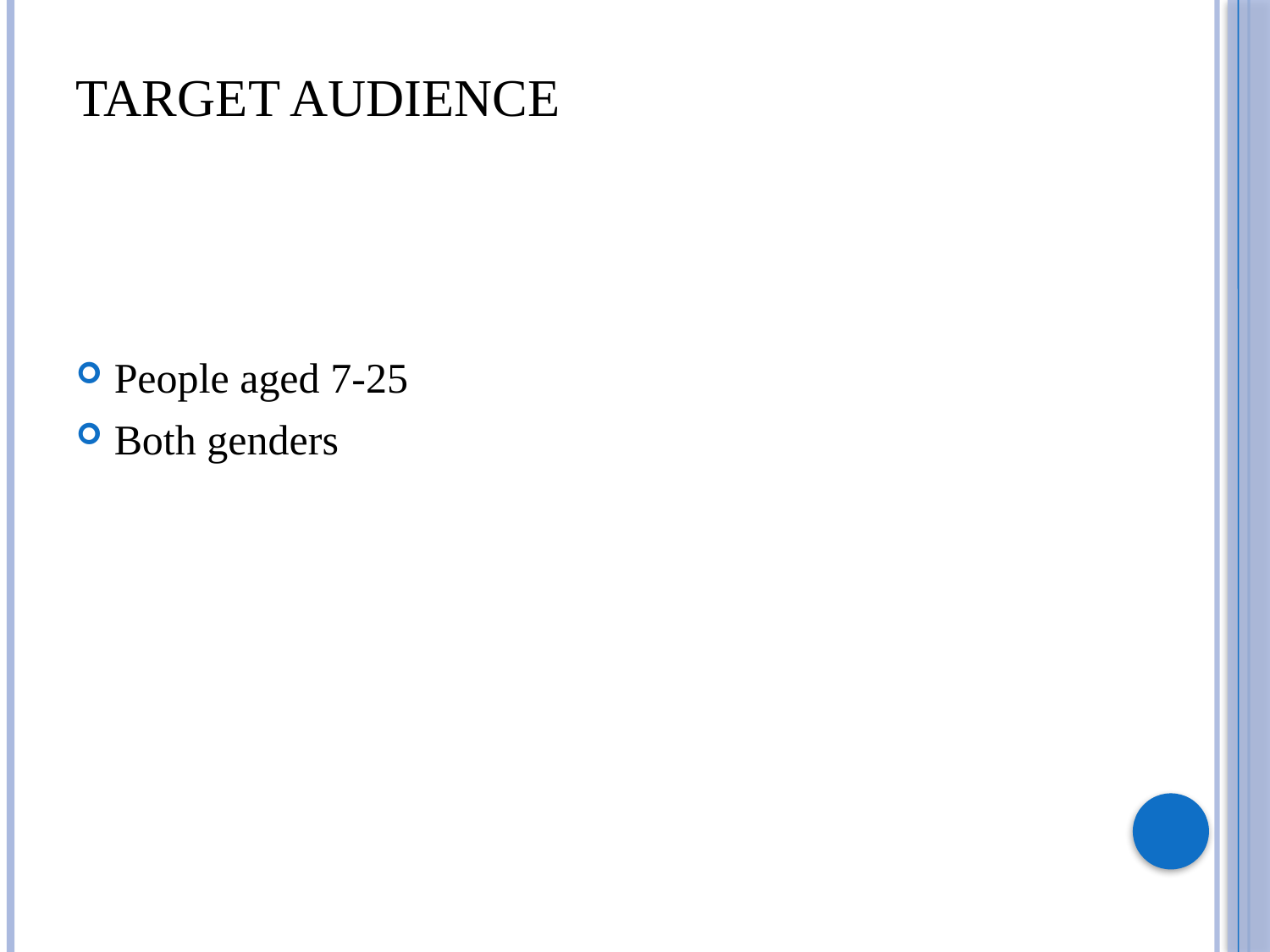

# Target audience

People aged 7-25
Both genders